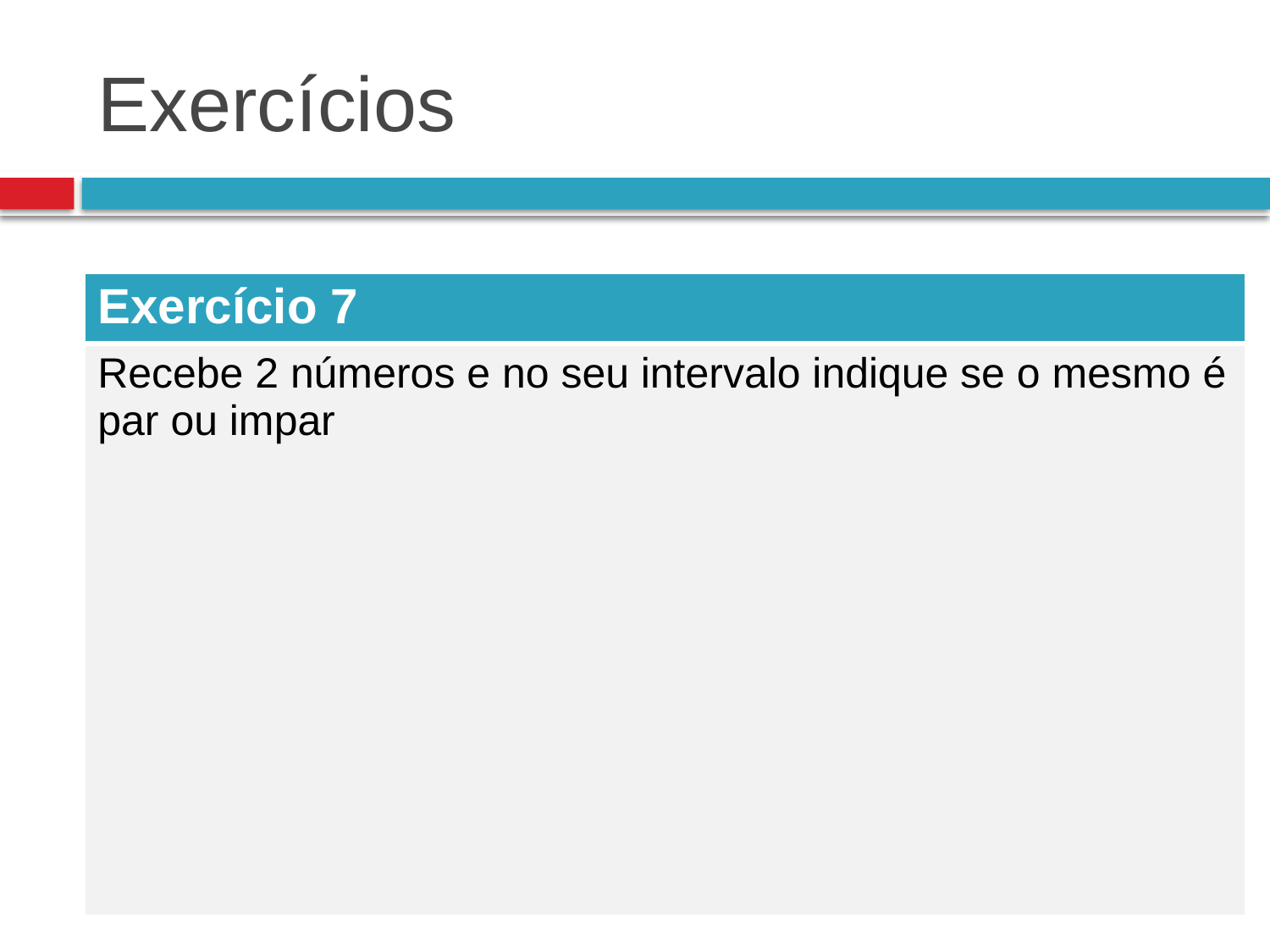

# Exercícios
| Exercício 7 |
| --- |
| Recebe 2 números e no seu intervalo indique se o mesmo é par ou impar |